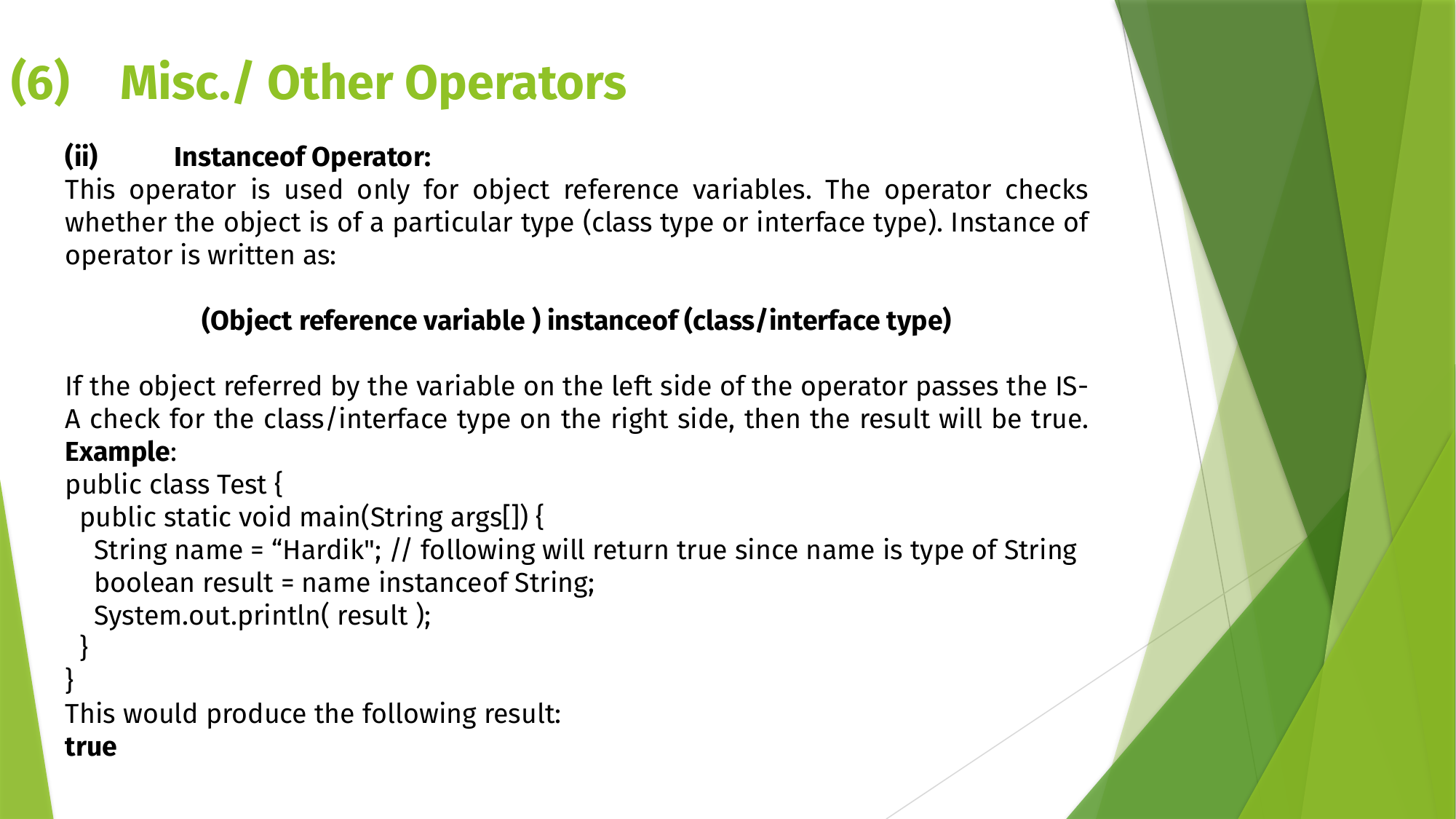

(6)	Misc./ Other Operators
(ii)	Instanceof Operator:
This operator is used only for object reference variables. The operator checks whether the object is of a particular type (class type or interface type). Instance of operator is written as:

(Object reference variable ) instanceof (class/interface type)

If the object referred by the variable on the left side of the operator passes the IS-A check for the class/interface type on the right side, then the result will be true. Example:
public class Test {
  public static void main(String args[]) {
    String name = “Hardik"; // following will return true since name is type of String
    boolean result = name instanceof String;
    System.out.println( result );
  }
}
This would produce the following result:
true